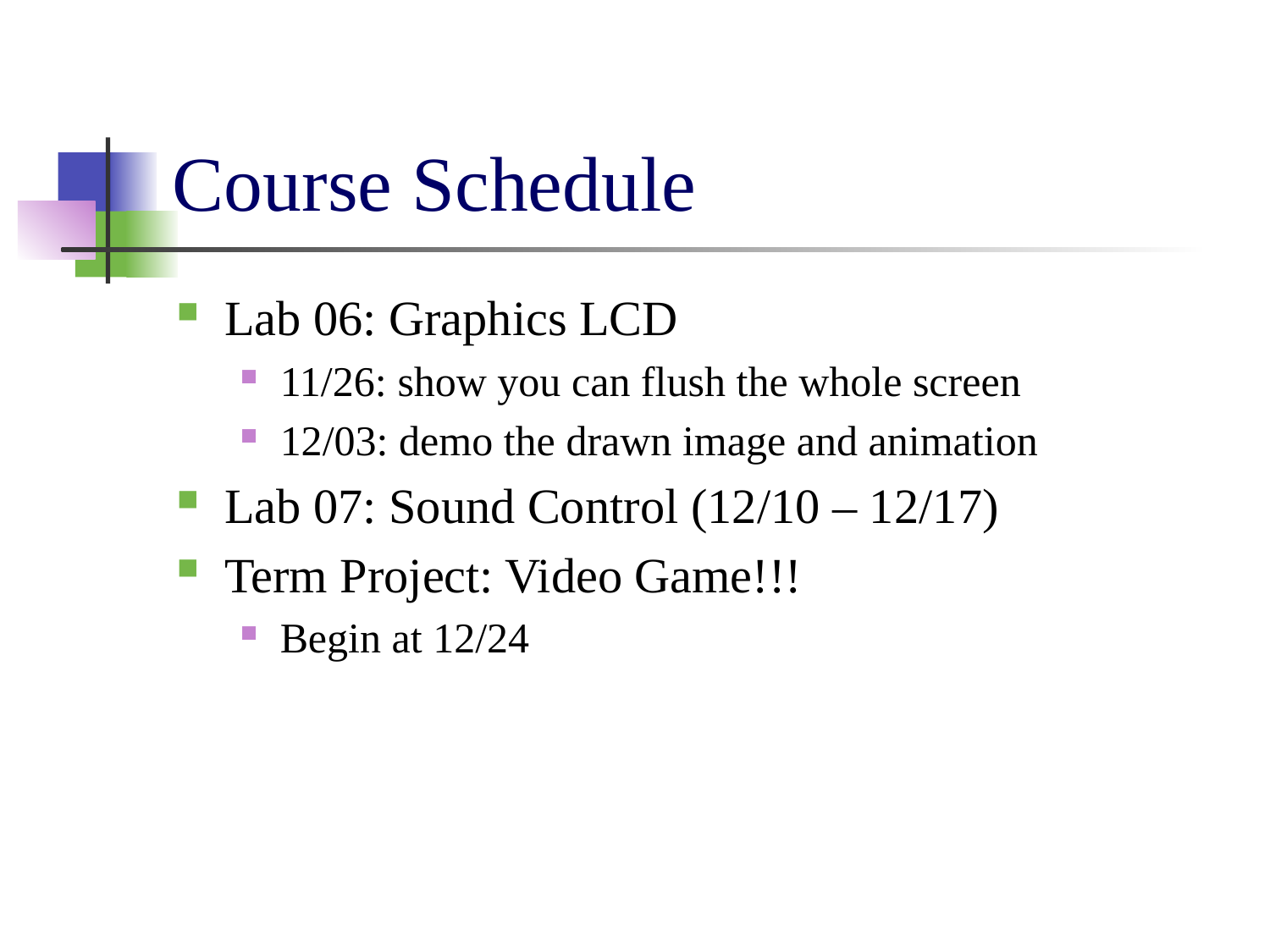

# Course Schedule
Lab 06: Graphics LCD
11/26: show you can flush the whole screen
12/03: demo the drawn image and animation
Lab 07: Sound Control (12/10 – 12/17)
Term Project: Video Game!!!
Begin at 12/24